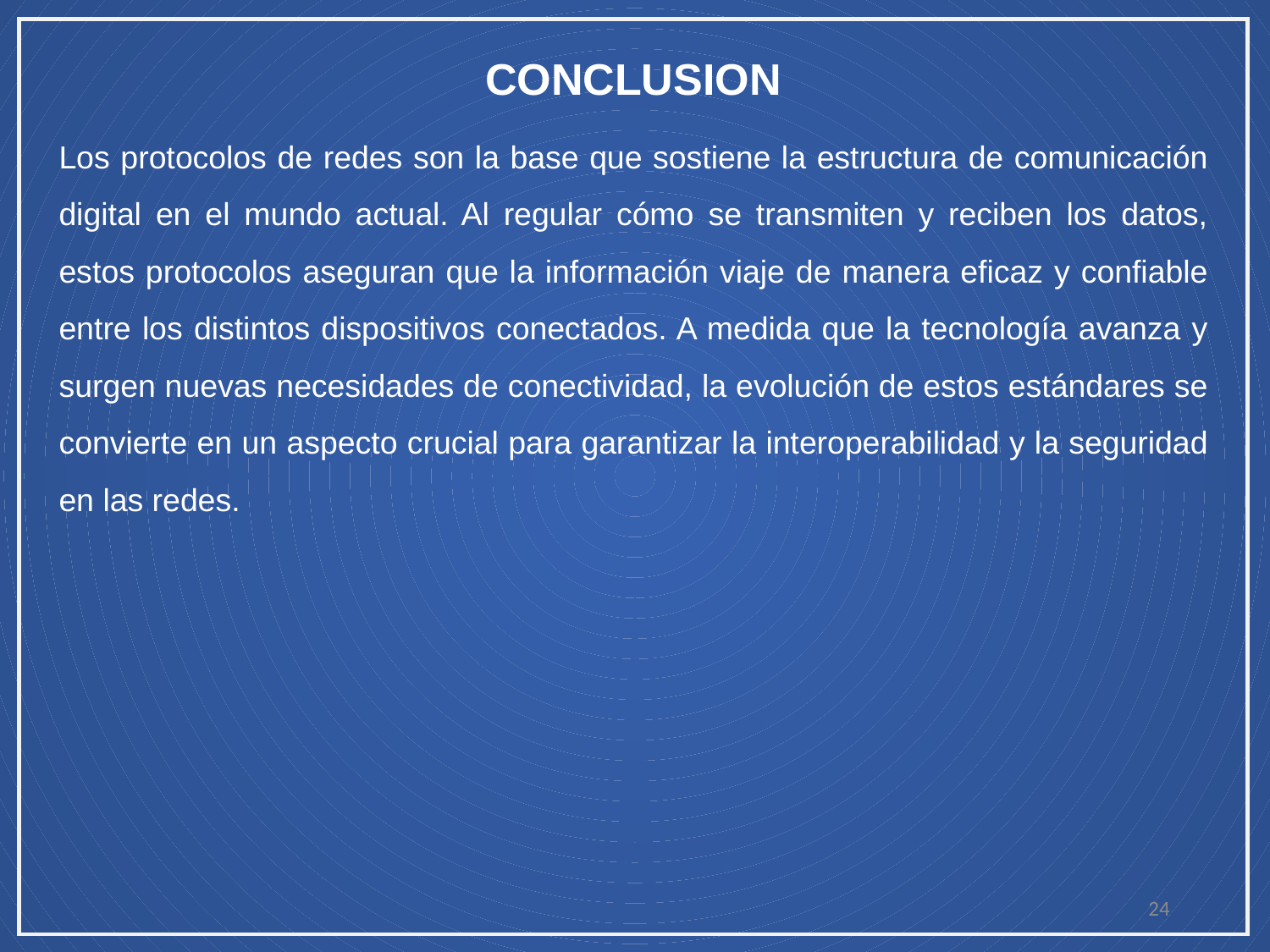

CONCLUSION
Los protocolos de redes son la base que sostiene la estructura de comunicación digital en el mundo actual. Al regular cómo se transmiten y reciben los datos, estos protocolos aseguran que la información viaje de manera eficaz y confiable entre los distintos dispositivos conectados. A medida que la tecnología avanza y surgen nuevas necesidades de conectividad, la evolución de estos estándares se convierte en un aspecto crucial para garantizar la interoperabilidad y la seguridad en las redes.
24